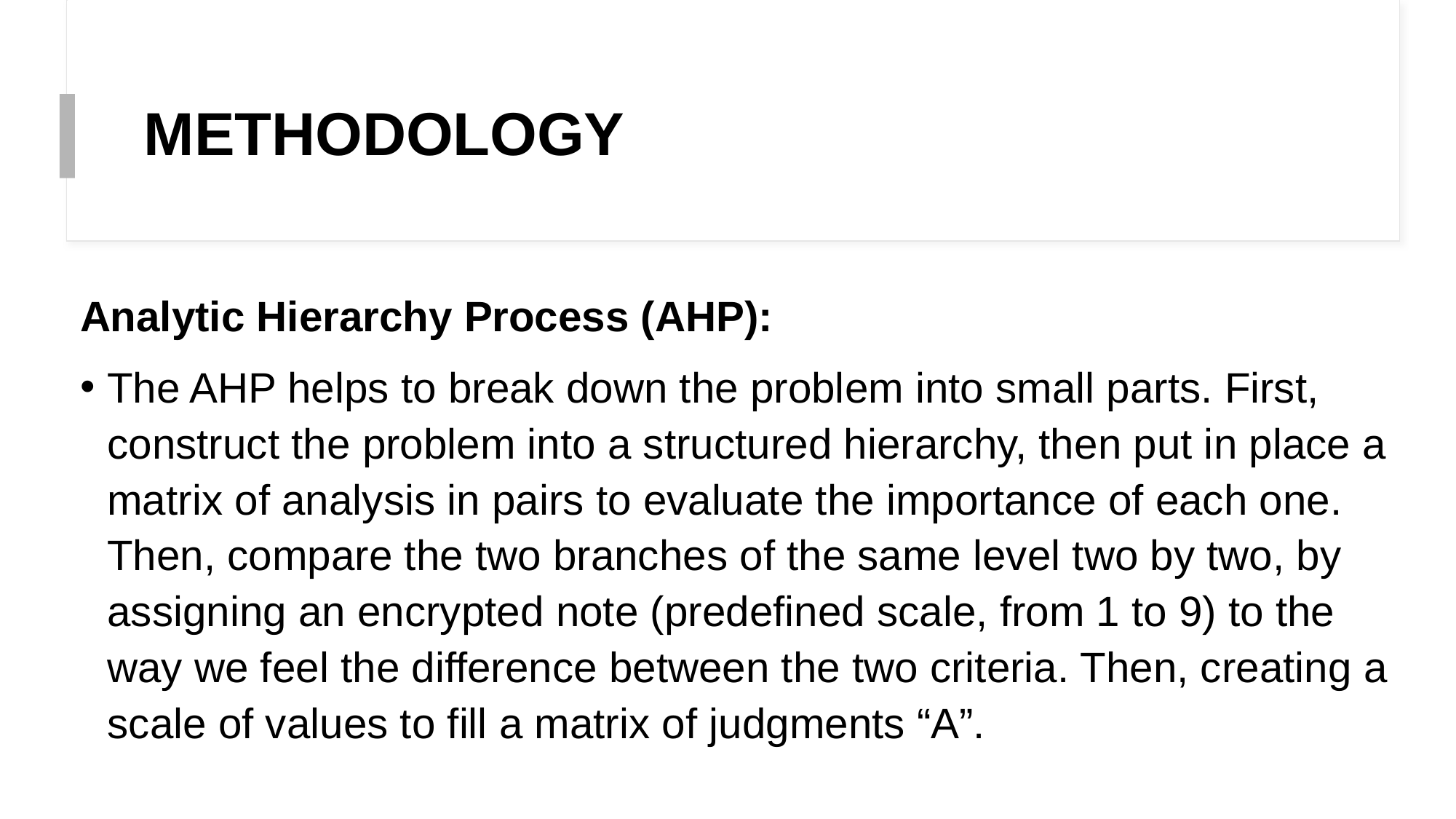

# METHODOLOGY
Analytic Hierarchy Process (AHP):
The AHP helps to break down the problem into small parts. First, construct the problem into a structured hierarchy, then put in place a matrix of analysis in pairs to evaluate the importance of each one. Then, compare the two branches of the same level two by two, by assigning an encrypted note (predefined scale, from 1 to 9) to the way we feel the difference between the two criteria. Then, creating a scale of values to fill a matrix of judgments “A”.